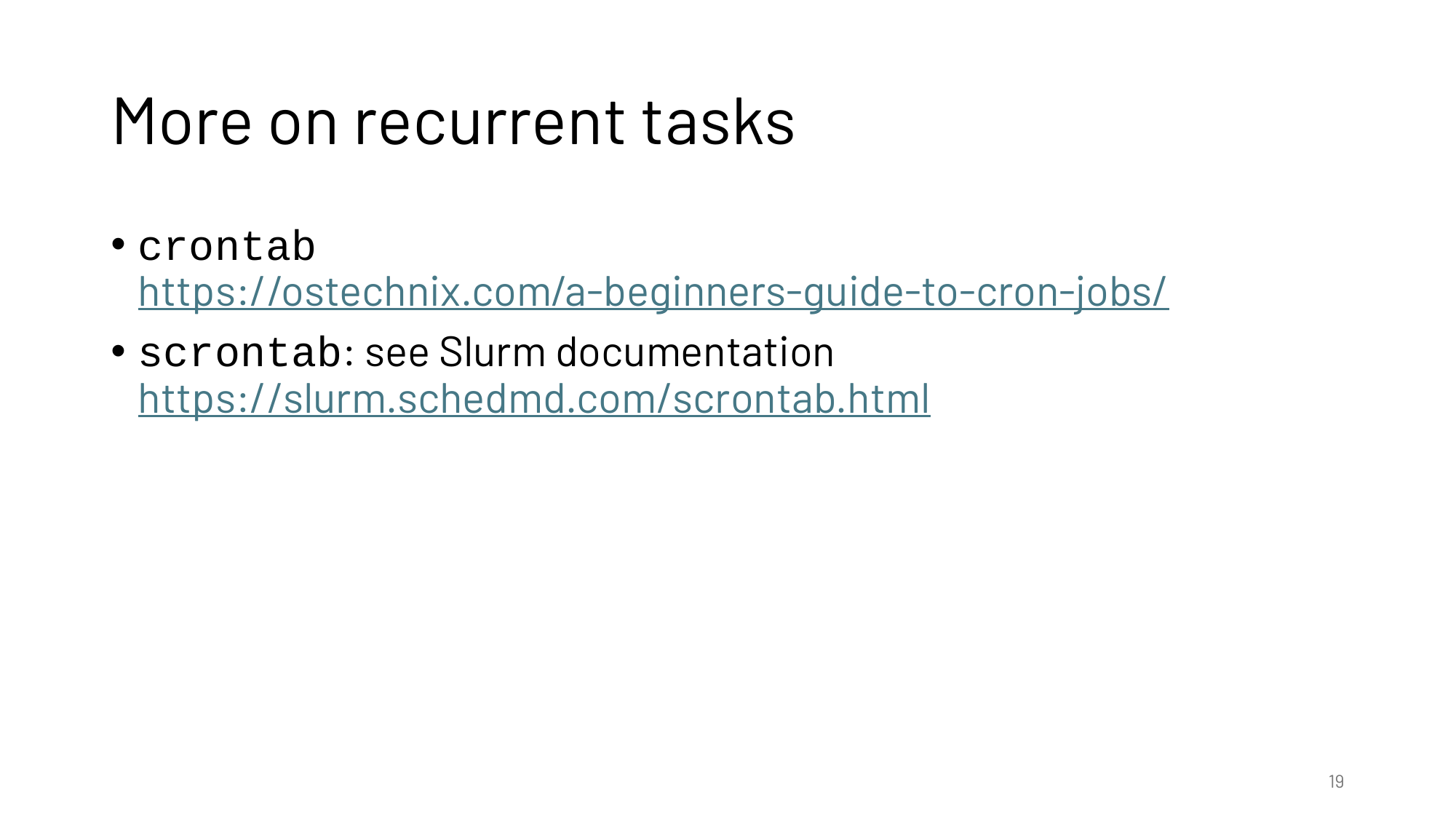

# More on recurrent tasks
crontab
https://ostechnix.com/a-beginners-guide-to-cron-jobs/
scrontab: see Slurm documentation
https://slurm.schedmd.com/scrontab.html
19